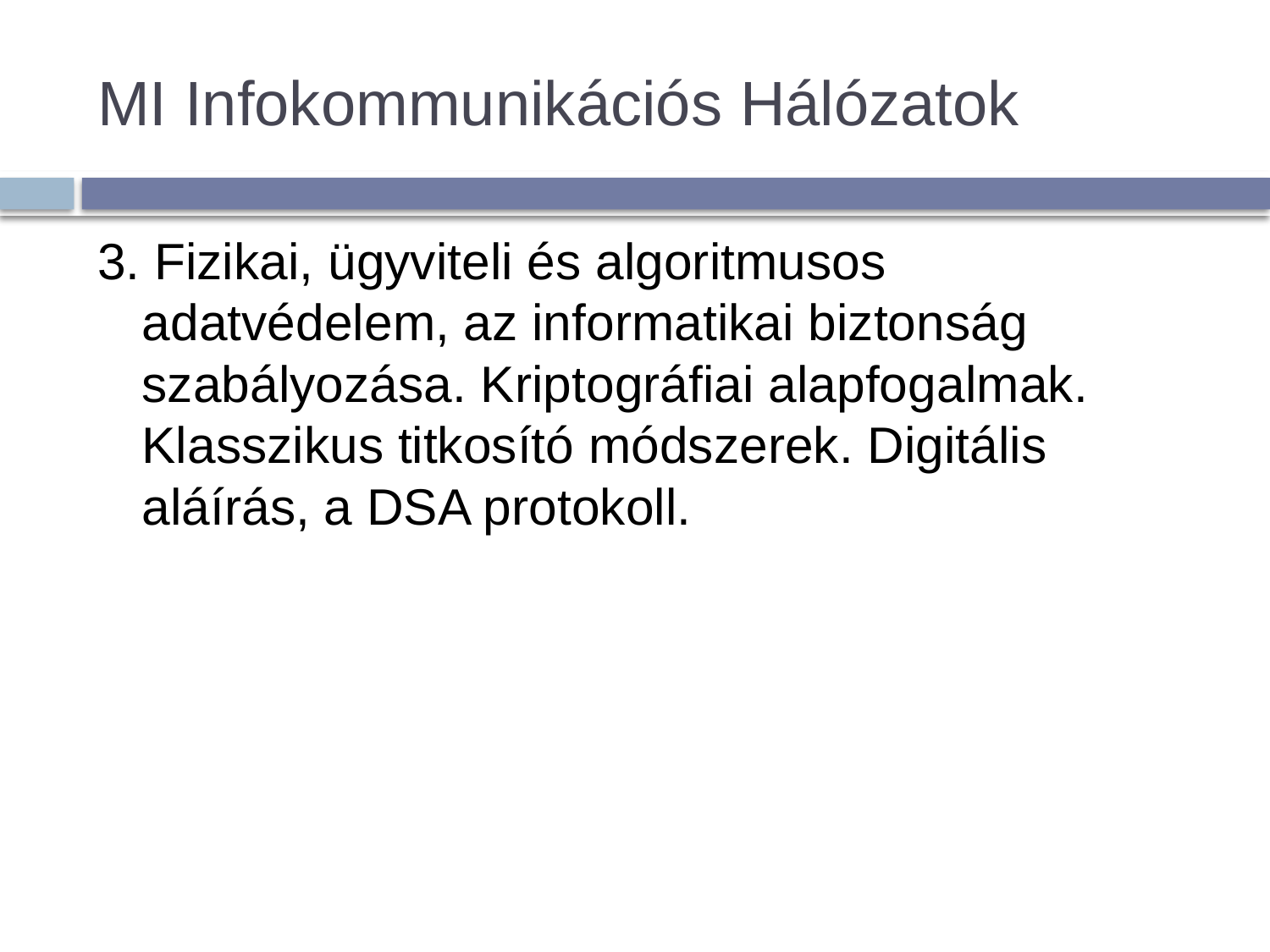

# MI Infokommunikációs Hálózatok
3. Fizikai, ügyviteli és algoritmusos adatvédelem, az informatikai biztonság szabályozása. Kriptográfiai alapfogalmak. Klasszikus titkosító módszerek. Digitális aláírás, a DSA protokoll.